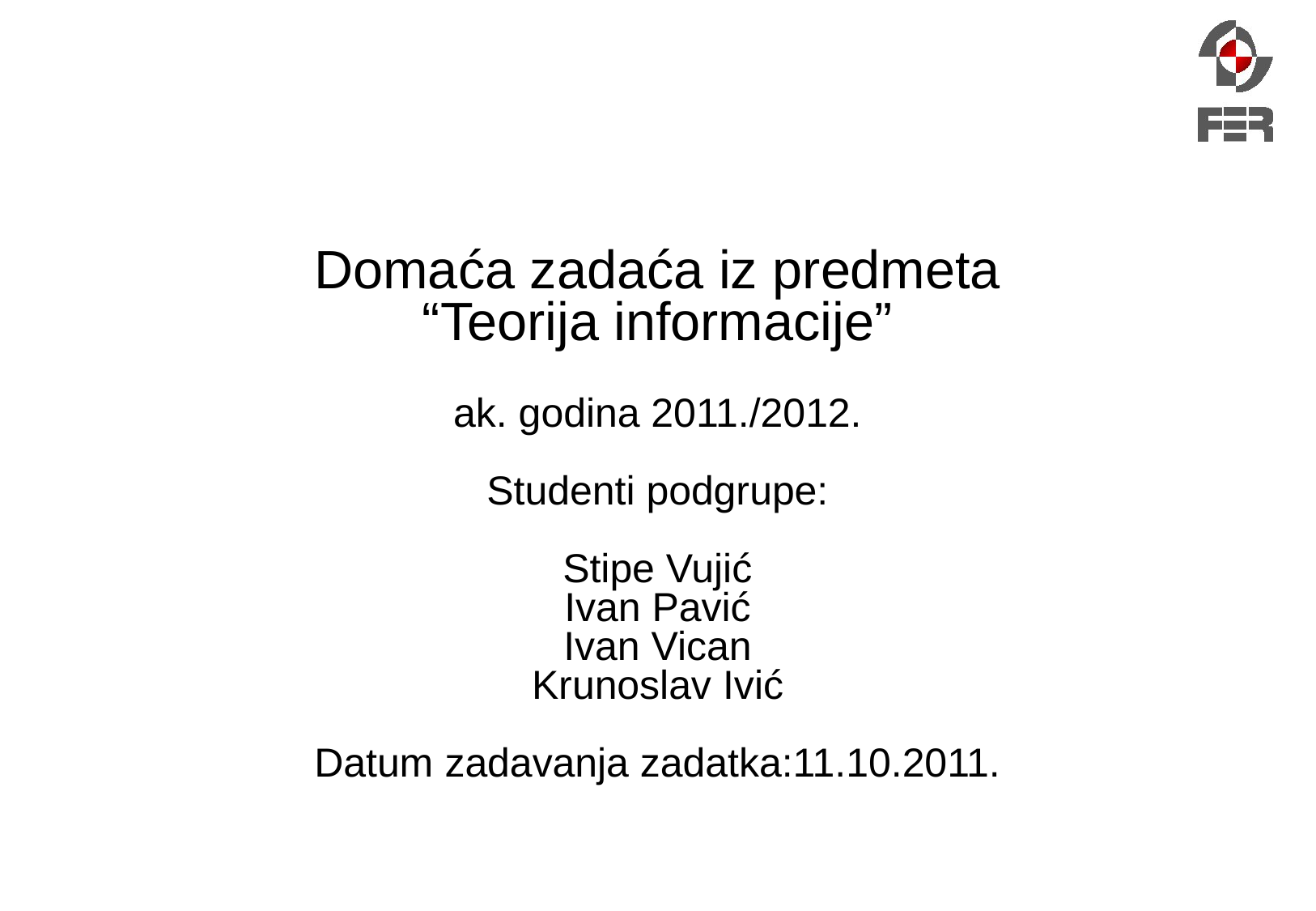

# Domaća zadaća iz predmeta “Teorija informacije” ak. godina 2011./2012. Studenti podgrupe: Stipe Vujić Ivan Pavić Ivan Vican Krunoslav Ivić Datum zadavanja zadatka:11.10.2011.